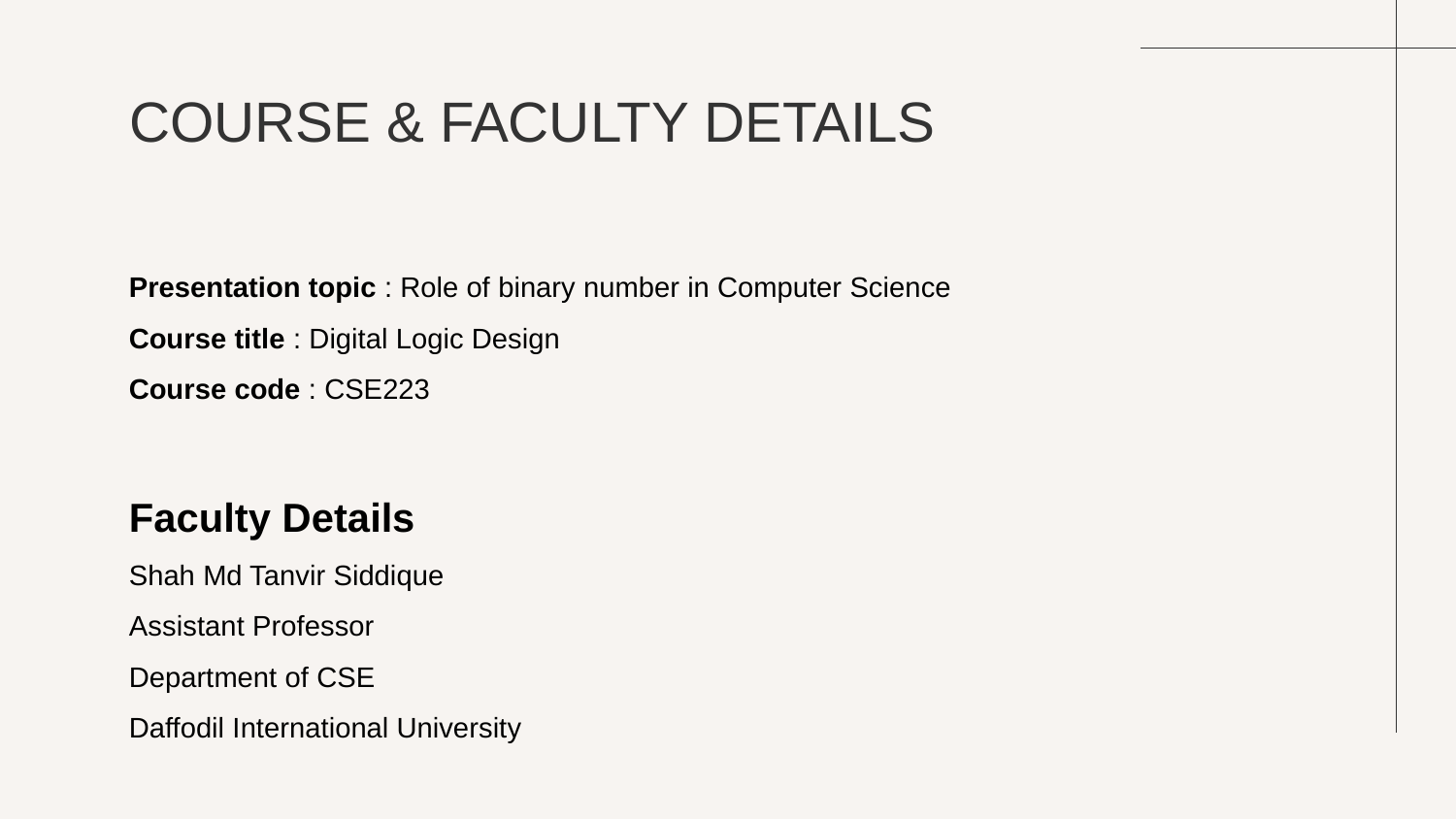

# COURSE & FACULTY DETAILS
Presentation topic : Role of binary number in Computer Science
Course title : Digital Logic Design
Course code : CSE223
Faculty Details
Shah Md Tanvir Siddique
Assistant Professor
Department of CSE
Daffodil International University